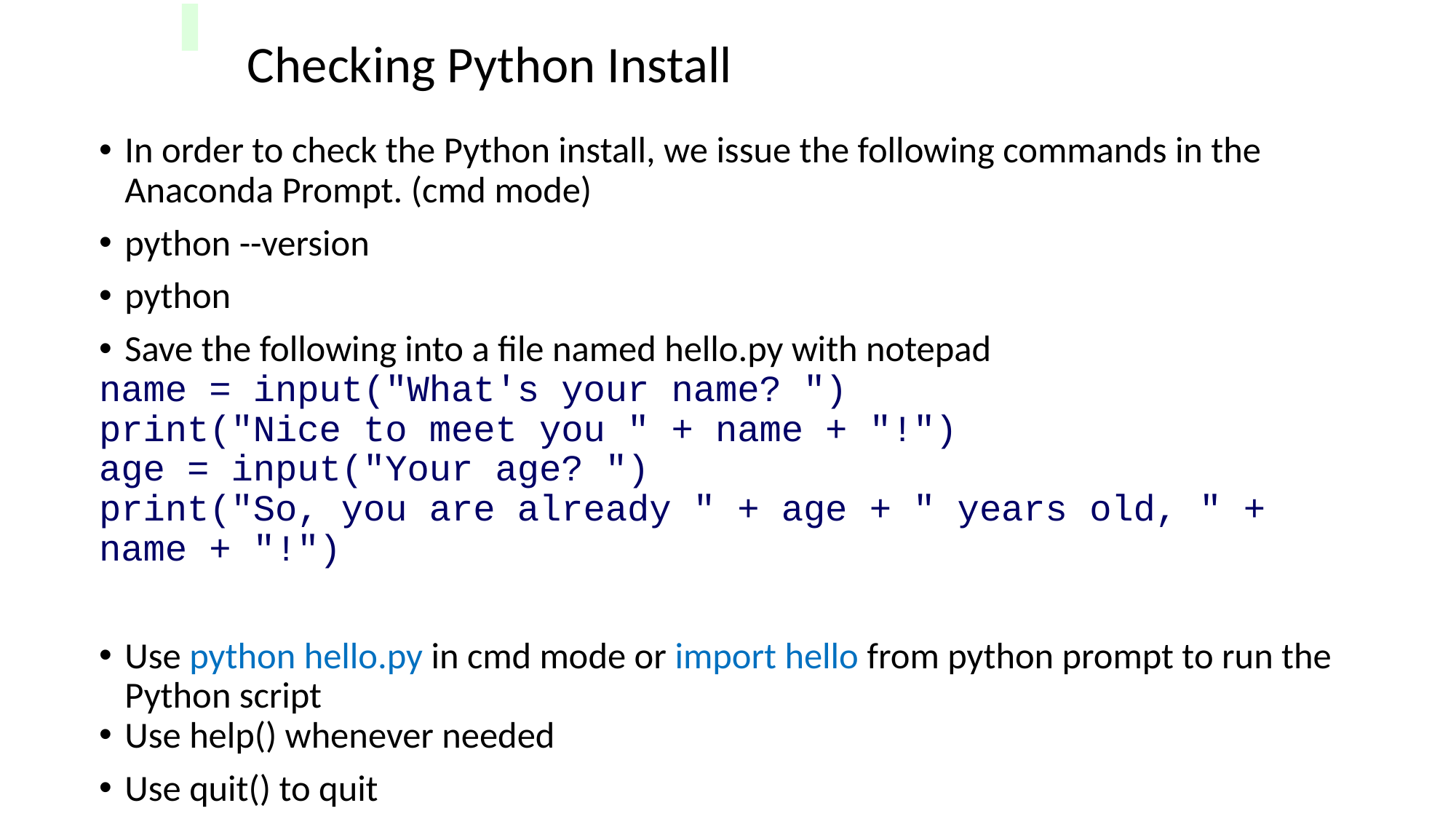

# Checking Python Install
In order to check the Python install, we issue the following commands in the Anaconda Prompt. (cmd mode)
python --version
python
Save the following into a file named hello.py with notepad
name = input("What's your name? ")
print("Nice to meet you " + name + "!")
age = input("Your age? ")
print("So, you are already " + age + " years old, " + name + "!")

Use python hello.py in cmd mode or import hello from python prompt to run the Python script
Use help() whenever needed
Use quit() to quit